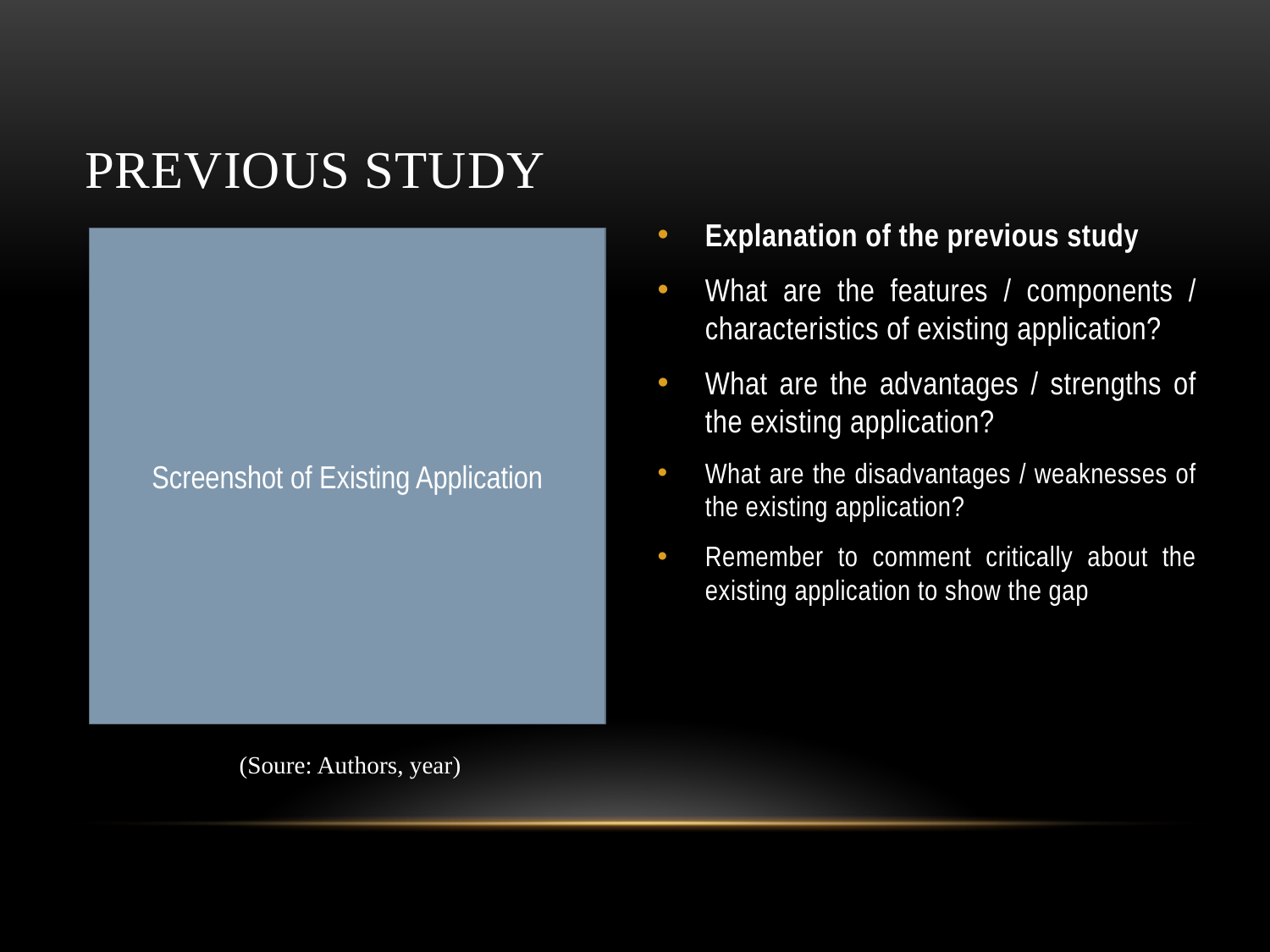

# Previous study
Explanation of the previous study
What are the features / components / characteristics of existing application?
What are the advantages / strengths of the existing application?
What are the disadvantages / weaknesses of the existing application?
Remember to comment critically about the existing application to show the gap
Screenshot of Existing Application
(Soure: Authors, year)